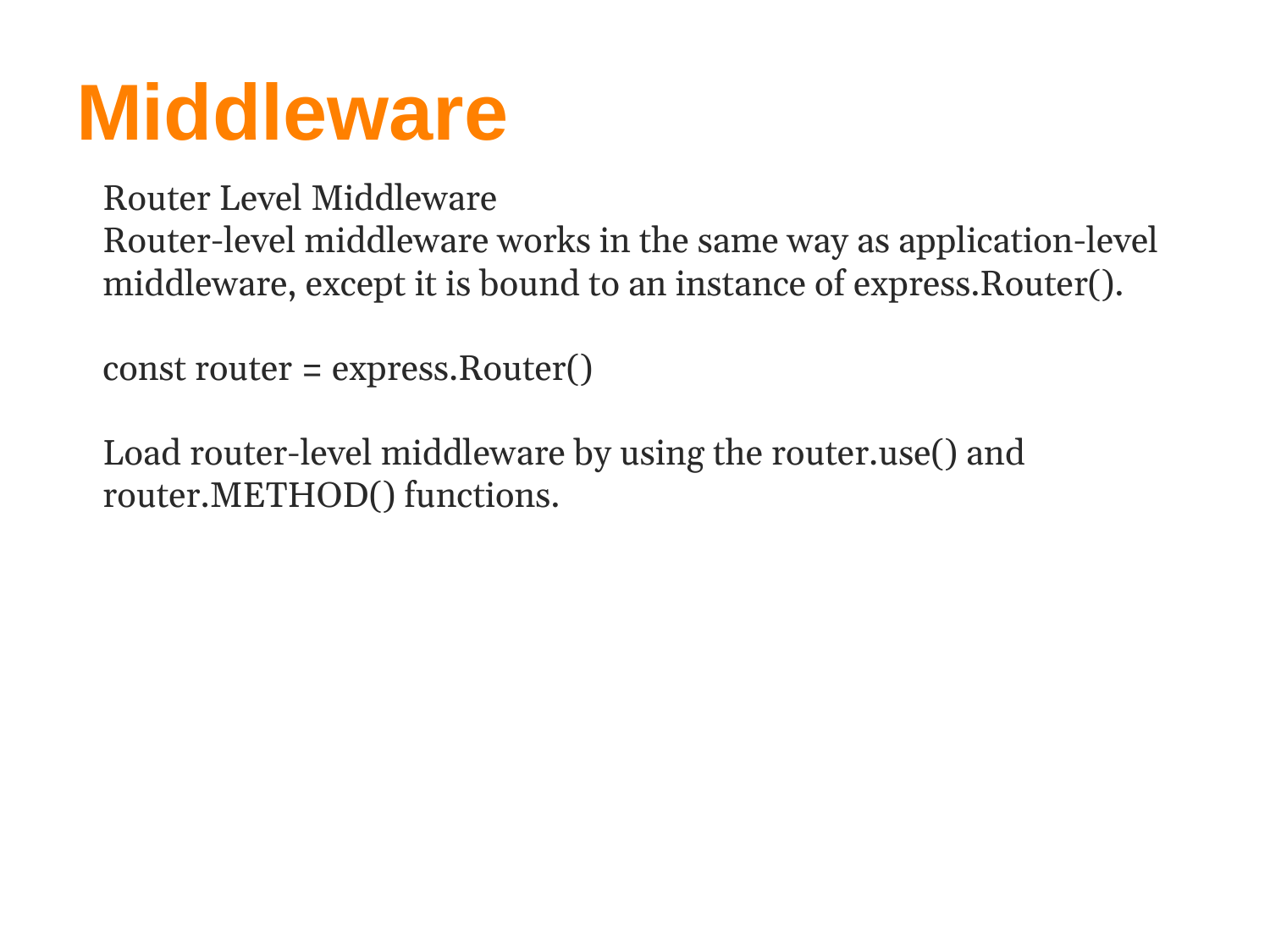

# Middleware
Router Level Middleware
Router-level middleware works in the same way as application-level middleware, except it is bound to an instance of express.Router().

const router = express.Router()

Load router-level middleware by using the router.use() and router.METHOD() functions.